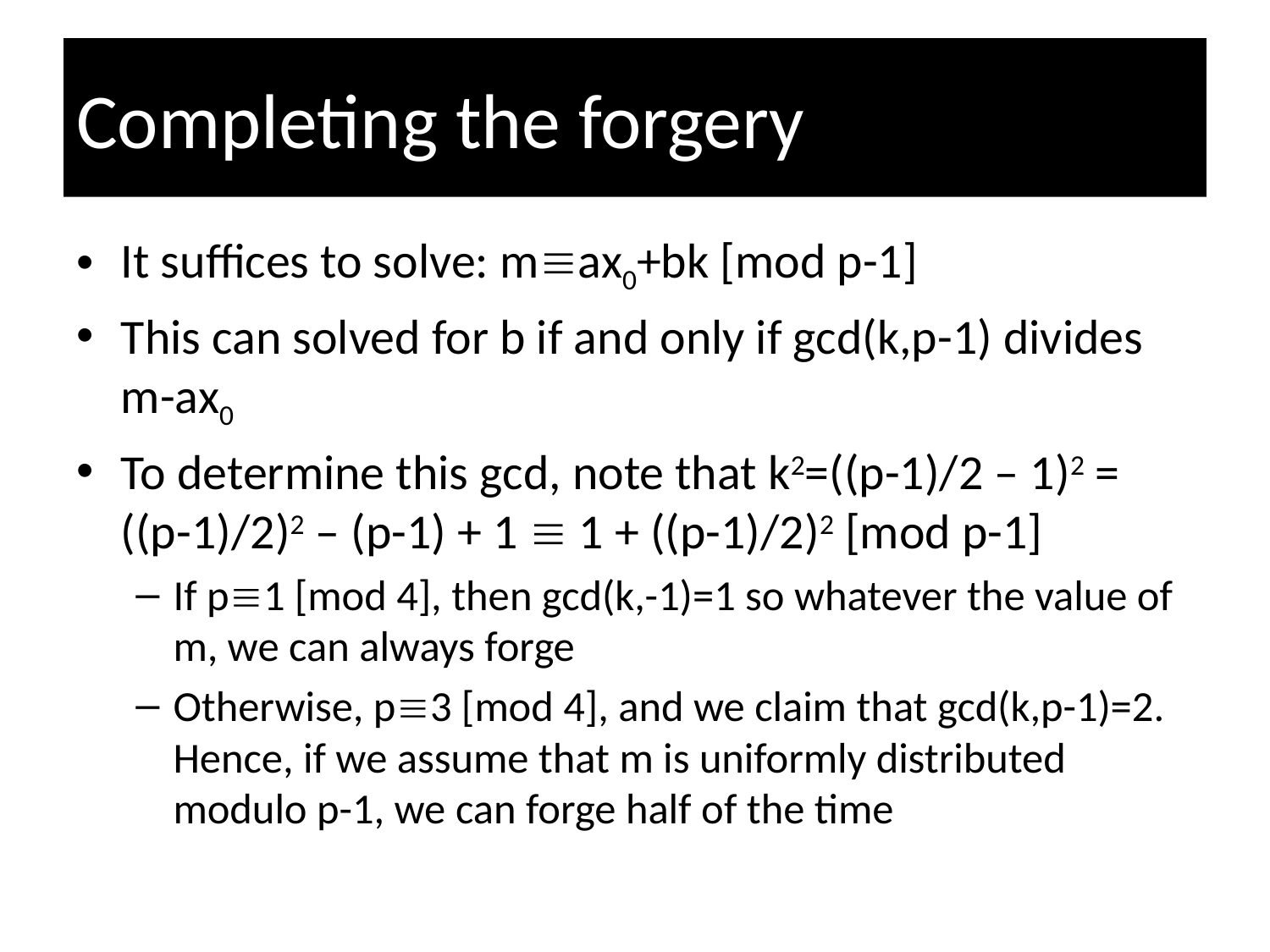

# Completing the forgery
It suffices to solve: m≡ax0+bk [mod p-1]
This can solved for b if and only if gcd(k,p-1) divides m-ax0
To determine this gcd, note that k2=((p-1)/2 – 1)2 = ((p-1)/2)2 – (p-1) + 1 ≡ 1 + ((p-1)/2)2 [mod p-1]
If p≡1 [mod 4], then gcd(k,-1)=1 so whatever the value of m, we can always forge
Otherwise, p≡3 [mod 4], and we claim that gcd(k,p-1)=2. Hence, if we assume that m is uniformly distributed modulo p-1, we can forge half of the time